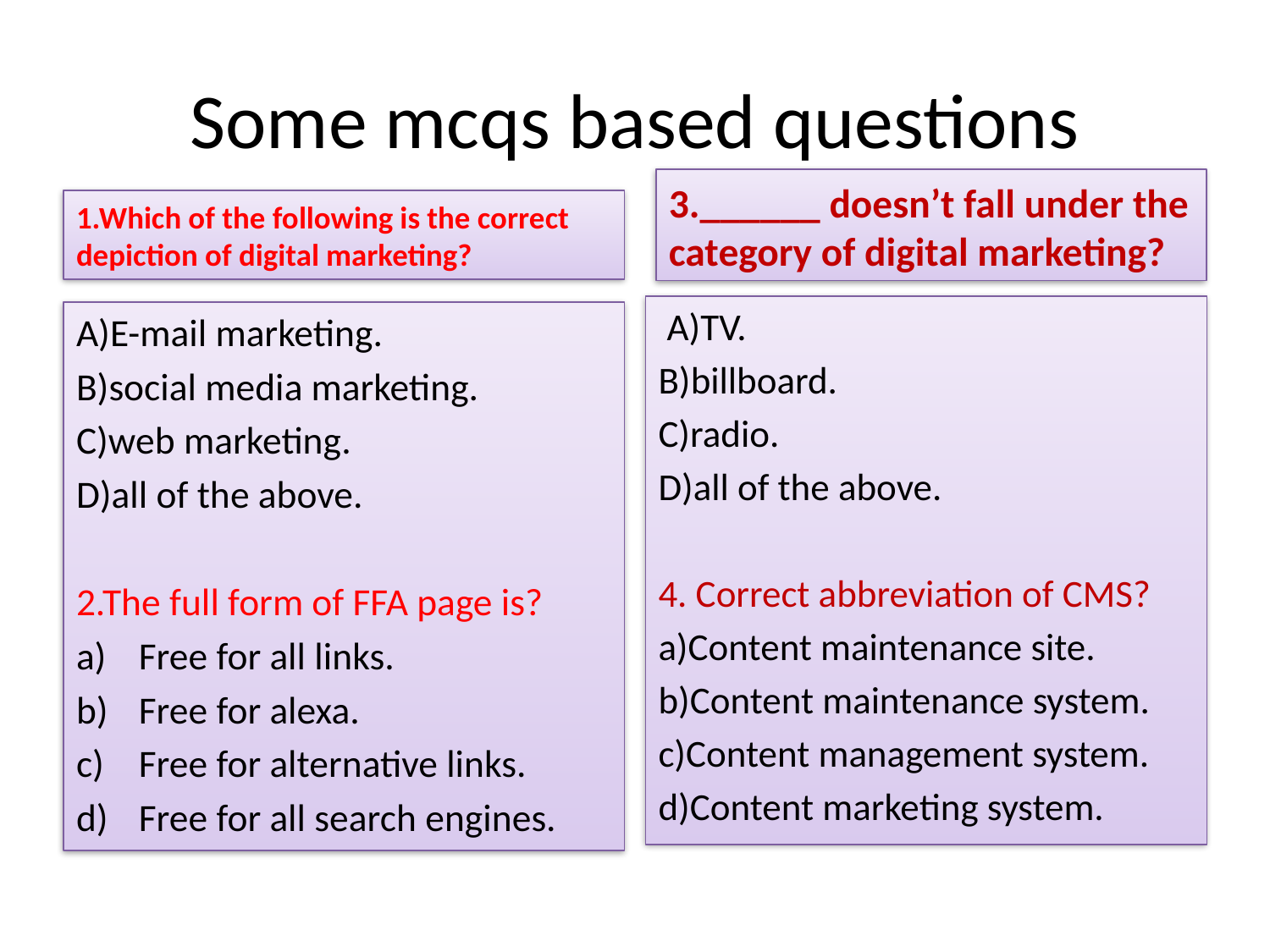

# Some mcqs based questions
3.______ doesn’t fall under the category of digital marketing?
1.Which of the following is the correct depiction of digital marketing?
 A)TV.
B)billboard.
C)radio.
D)all of the above.

4. Correct abbreviation of CMS?
a)Content maintenance site.
b)Content maintenance system.
c)Content management system.
d)Content marketing system.

A)E-mail marketing.
B)social media marketing.
C)web marketing.
D)all of the above.

2.The full form of FFA page is?
Free for all links.
Free for alexa.
Free for alternative links.
Free for all search engines.